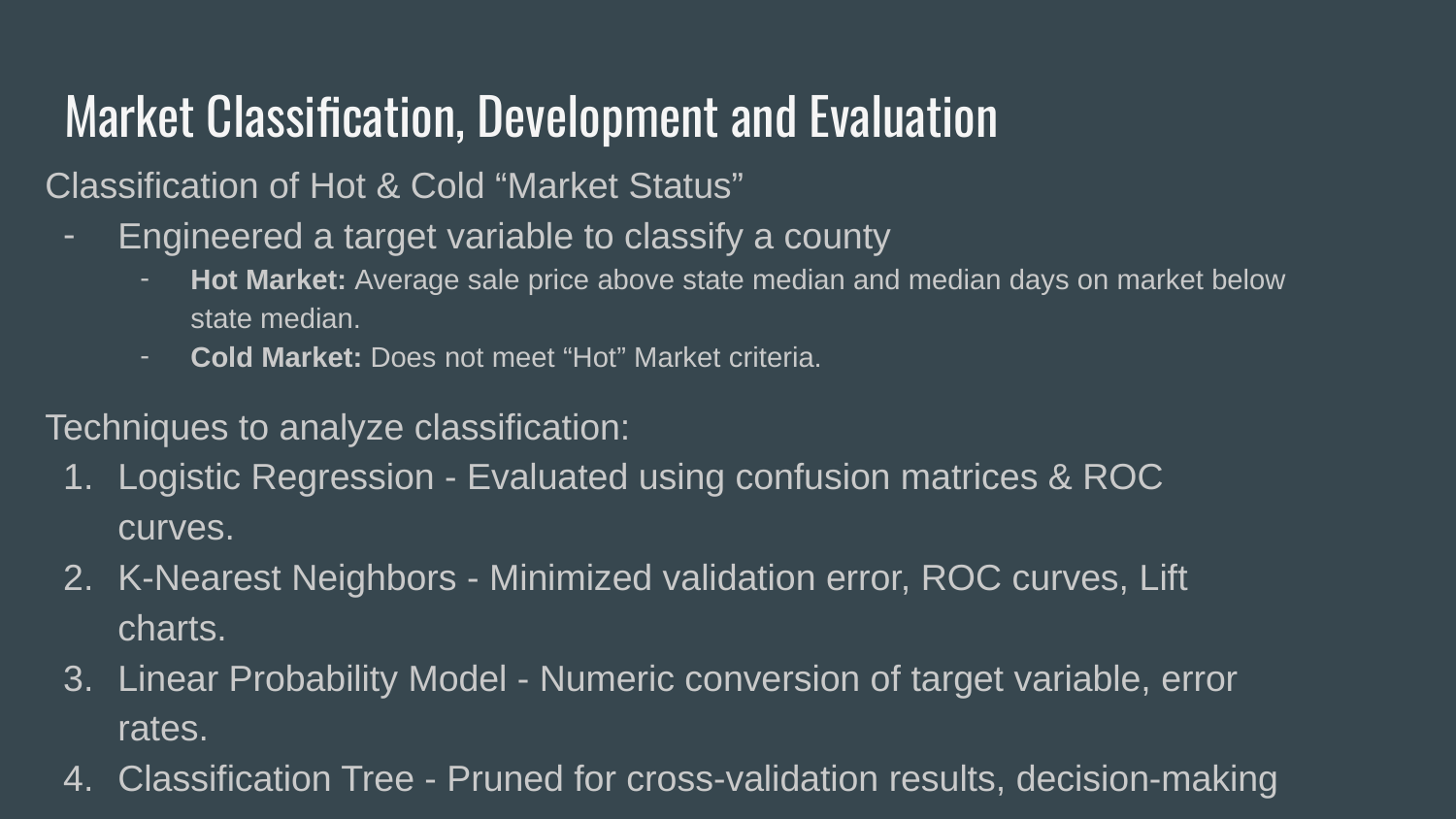

# Market Classification, Development and Evaluation
Classification of Hot & Cold “Market Status”
Engineered a target variable to classify a county
Hot Market: Average sale price above state median and median days on market below state median.
Cold Market: Does not meet “Hot” Market criteria.
Techniques to analyze classification:
Logistic Regression - Evaluated using confusion matrices & ROC curves.
K-Nearest Neighbors - Minimized validation error, ROC curves, Lift charts.
Linear Probability Model - Numeric conversion of target variable, error rates.
Classification Tree - Pruned for cross-validation results, decision-making process.
Random Forest - Ensemble classification, variable importance analysis.